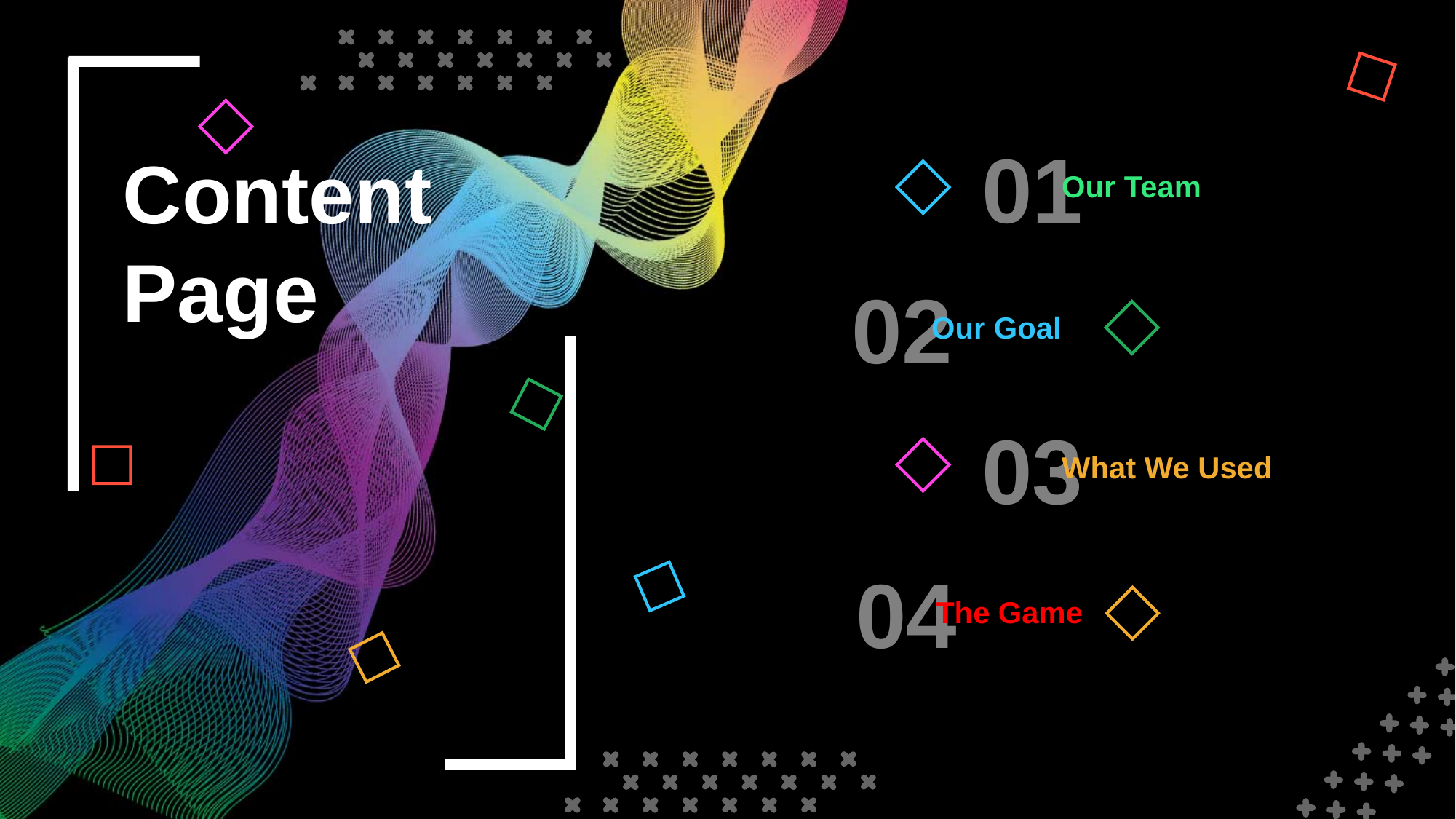

01
Our Team
Content
Page

02
Our Goal

03
What We Used

04
The Game